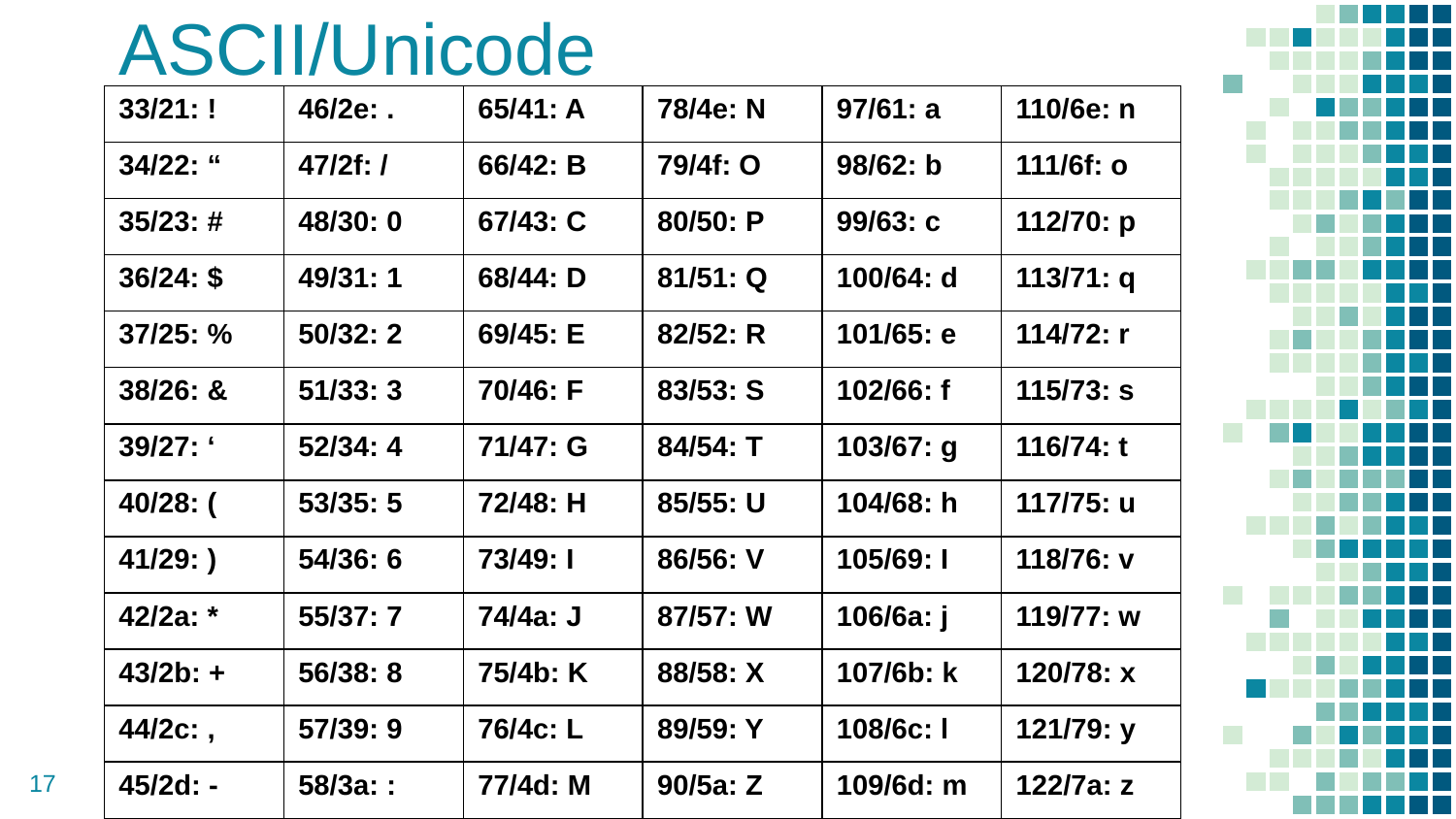

# ASCII/Unicode
| 33/21: ! | 46/2e: . | 65/41: A | 78/4e: N | 97/61: a | 110/6e: n |
| --- | --- | --- | --- | --- | --- |
| 34/22: “ | 47/2f: / | 66/42: B | 79/4f: O | 98/62: b | 111/6f: o |
| 35/23: # | 48/30: 0 | 67/43: C | 80/50: P | 99/63: c | 112/70: p |
| 36/24: $ | 49/31: 1 | 68/44: D | 81/51: Q | 100/64: d | 113/71: q |
| 37/25: % | 50/32: 2 | 69/45: E | 82/52: R | 101/65: e | 114/72: r |
| 38/26: & | 51/33: 3 | 70/46: F | 83/53: S | 102/66: f | 115/73: s |
| 39/27: ‘ | 52/34: 4 | 71/47: G | 84/54: T | 103/67: g | 116/74: t |
| 40/28: ( | 53/35: 5 | 72/48: H | 85/55: U | 104/68: h | 117/75: u |
| 41/29: ) | 54/36: 6 | 73/49: I | 86/56: V | 105/69: I | 118/76: v |
| 42/2a: \* | 55/37: 7 | 74/4a: J | 87/57: W | 106/6a: j | 119/77: w |
| 43/2b: + | 56/38: 8 | 75/4b: K | 88/58: X | 107/6b: k | 120/78: x |
| 44/2c: , | 57/39: 9 | 76/4c: L | 89/59: Y | 108/6c: l | 121/79: y |
| 45/2d: - | 58/3a: : | 77/4d: M | 90/5a: Z | 109/6d: m | 122/7a: z |
17